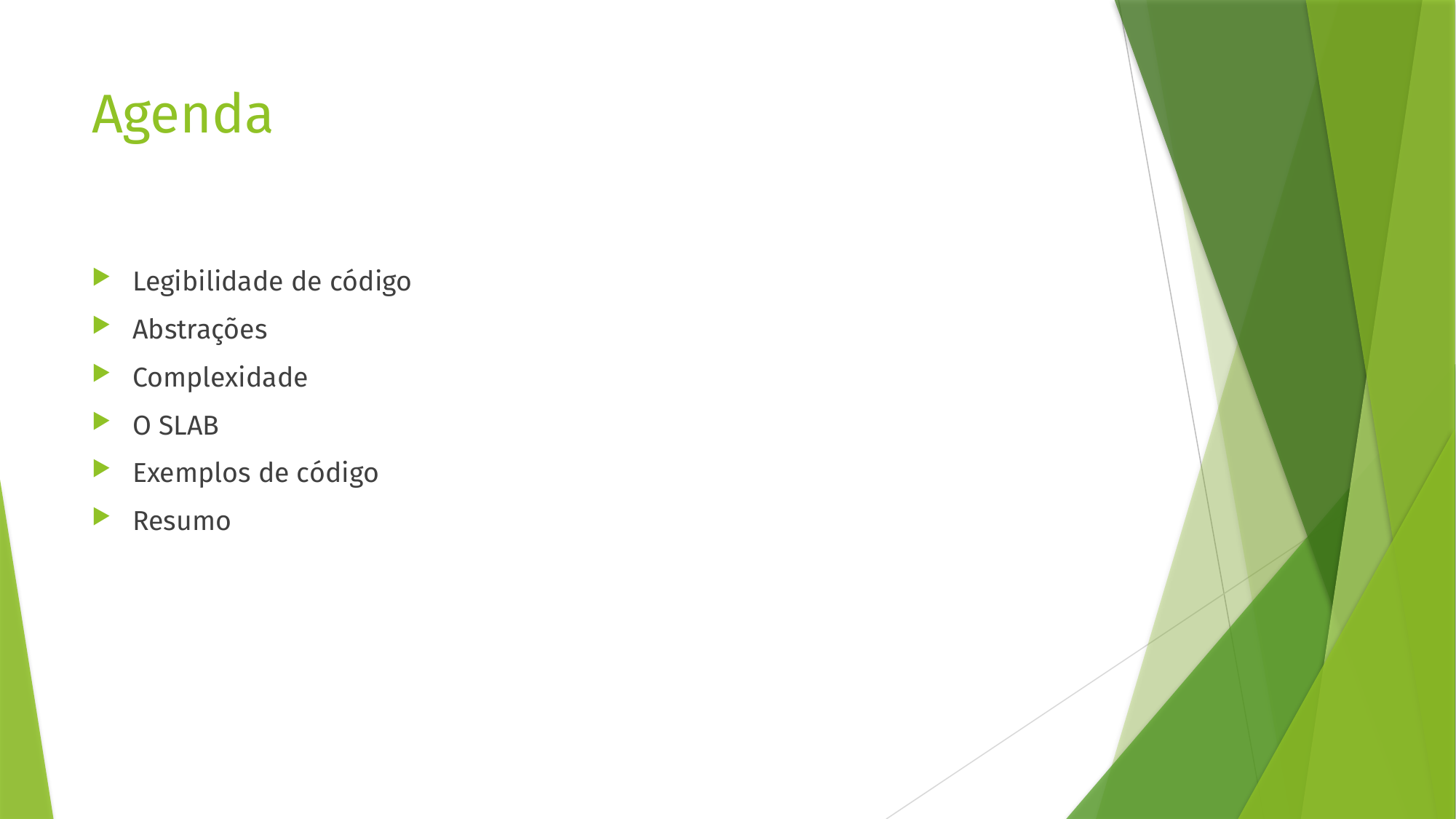

# Agenda
Legibilidade de código
Abstrações
Complexidade
O SLAB
Exemplos de código
Resumo